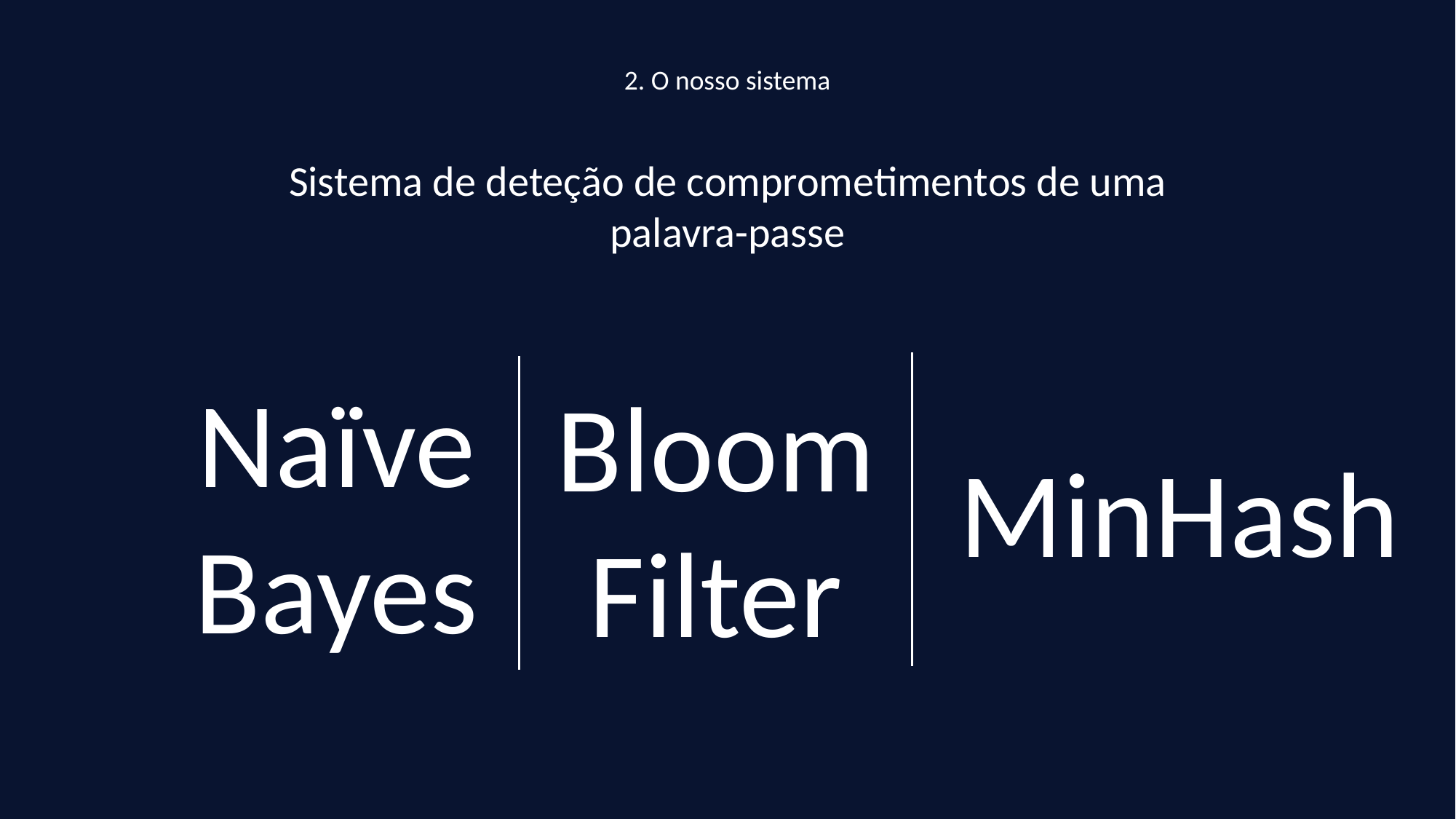

2. O nosso sistema
Sistema de deteção de comprometimentos de uma
palavra-passe
Naïve Bayes
Bloom
Filter
MinHash